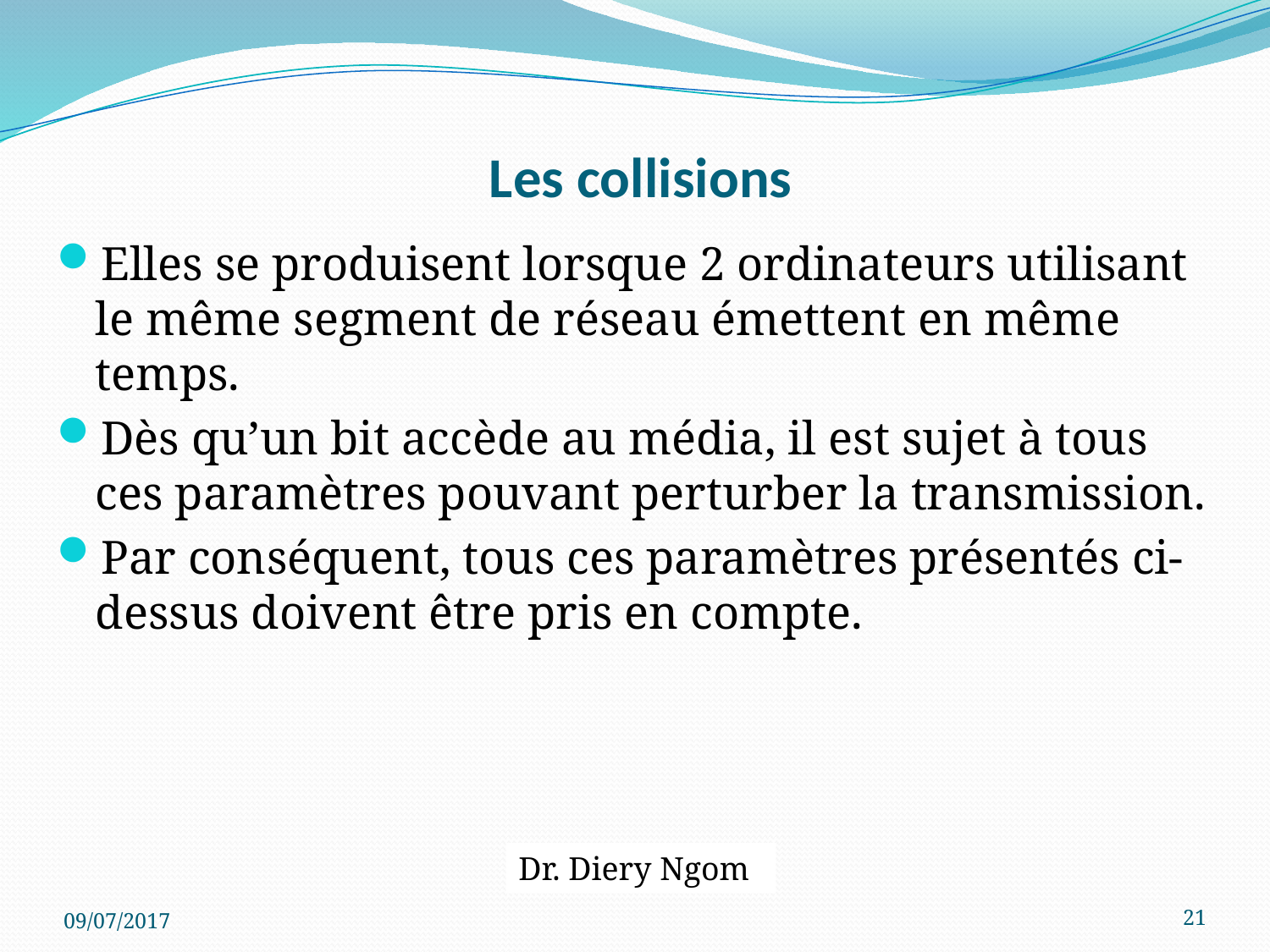

# Les collisions
Elles se produisent lorsque 2 ordinateurs utilisant le même segment de réseau émettent en même temps.
Dès qu’un bit accède au média, il est sujet à tous ces paramètres pouvant perturber la transmission.
Par conséquent, tous ces paramètres présentés ci-dessus doivent être pris en compte.
Dr. Diery Ngom
09/07/2017
21